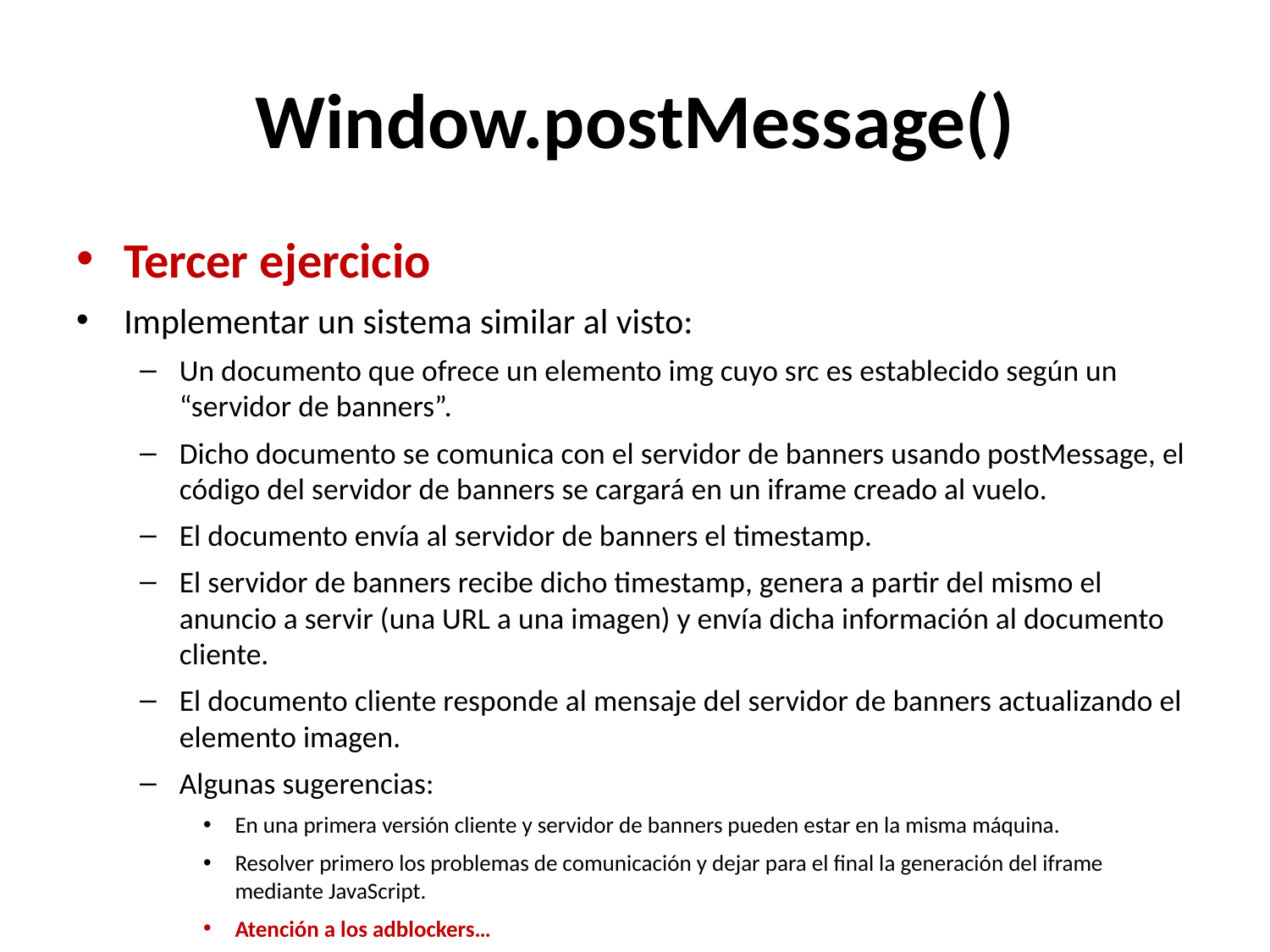

# Window.postMessage()
Tercer ejercicio
Implementar un sistema similar al visto:
Un documento que ofrece un elemento img cuyo src es establecido según un “servidor de banners”.
Dicho documento se comunica con el servidor de banners usando postMessage, el código del servidor de banners se cargará en un iframe creado al vuelo.
El documento envía al servidor de banners el timestamp.
El servidor de banners recibe dicho timestamp, genera a partir del mismo el anuncio a servir (una URL a una imagen) y envía dicha información al documento cliente.
El documento cliente responde al mensaje del servidor de banners actualizando el elemento imagen.
Algunas sugerencias:
En una primera versión cliente y servidor de banners pueden estar en la misma máquina.
Resolver primero los problemas de comunicación y dejar para el final la generación del iframe mediante JavaScript.
Atención a los adblockers…